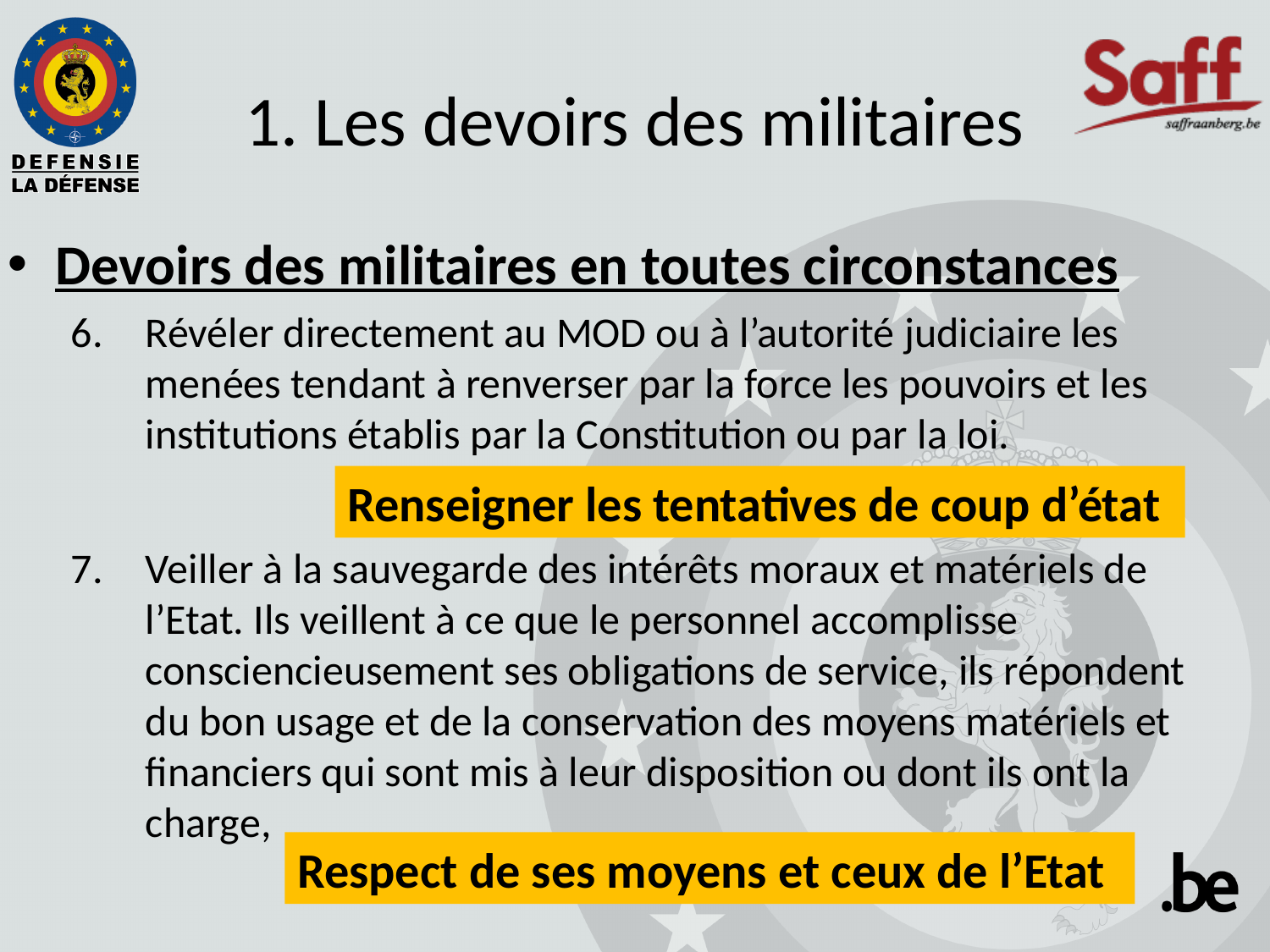

# 1. Les devoirs des militaires
Devoirs des militaires en toutes circonstances
Révéler directement au MOD ou à l’autorité judiciaire les menées tendant à renverser par la force les pouvoirs et les institutions établis par la Constitution ou par la loi.

Veiller à la sauvegarde des intérêts moraux et matériels de l’Etat. Ils veillent à ce que le personnel accomplisse consciencieusement ses obligations de service, ils répondent du bon usage et de la conservation des moyens matériels et financiers qui sont mis à leur disposition ou dont ils ont la charge,
Renseigner les tentatives de coup d’état
Respect de ses moyens et ceux de l’Etat